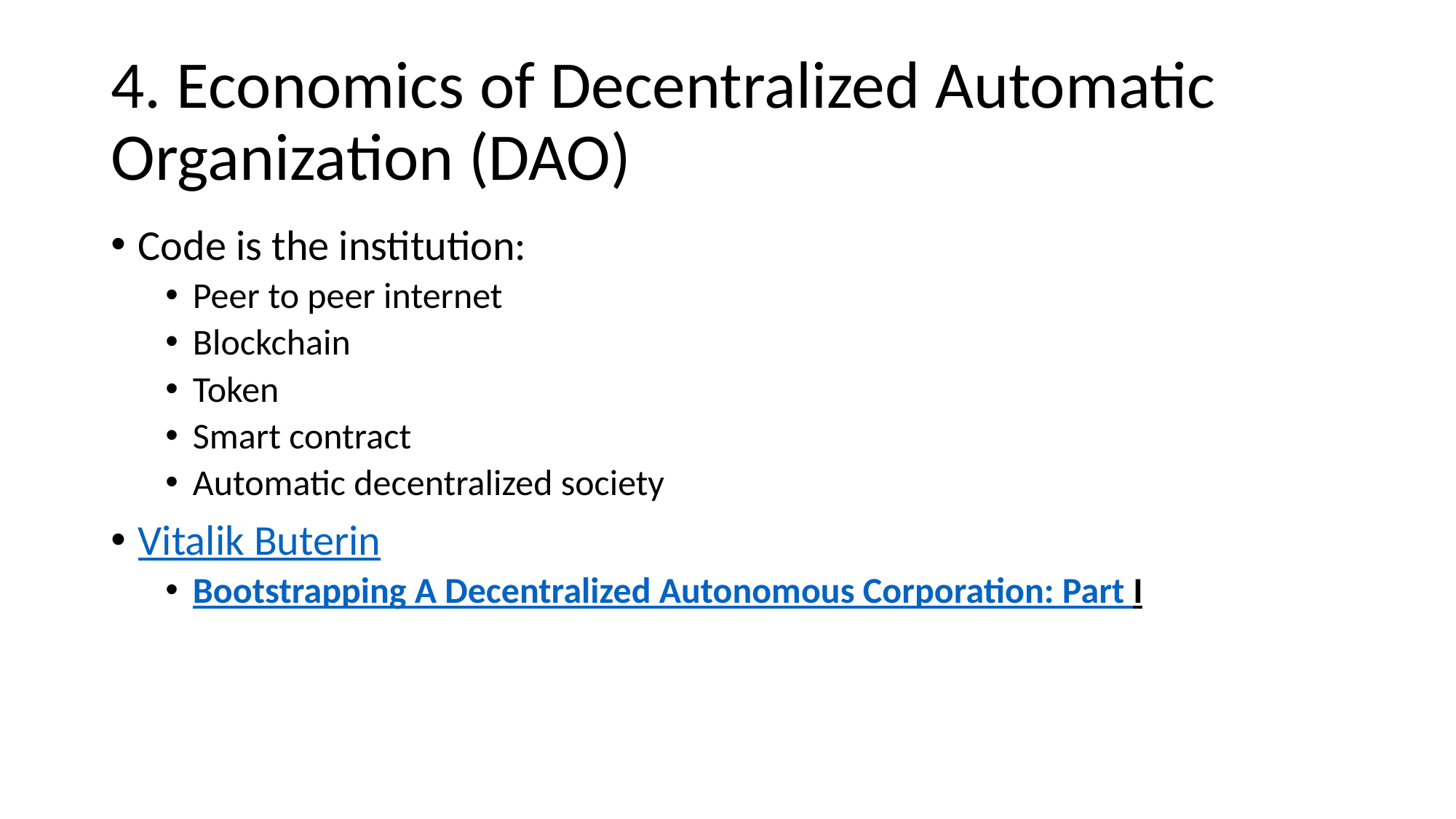

# 4. Economics of Decentralized Automatic Organization (DAO)
Code is the institution:
Peer to peer internet
Blockchain
Token
Smart contract
Automatic decentralized society
Vitalik Buterin
Bootstrapping A Decentralized Autonomous Corporation: Part I